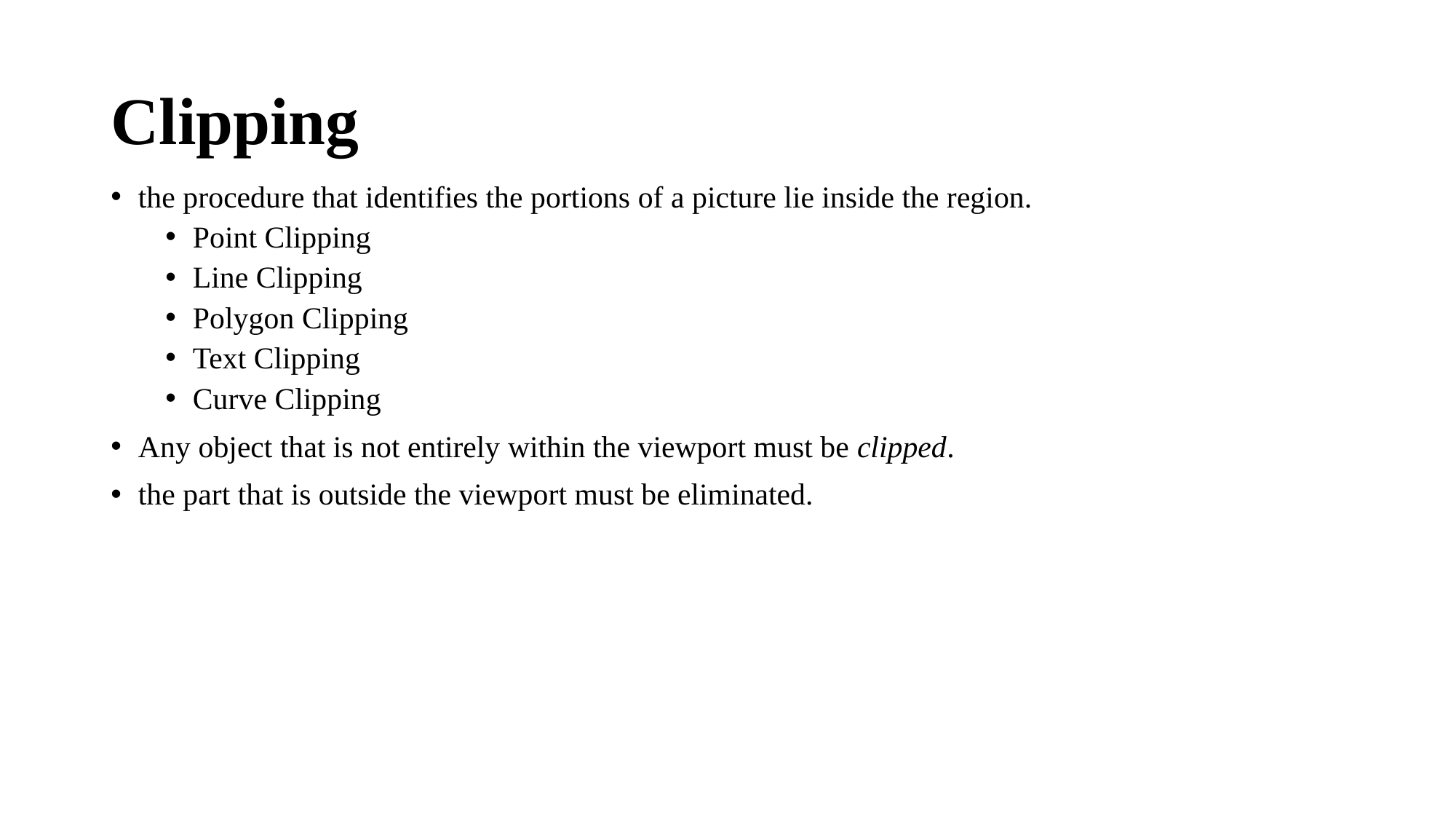

# Clipping
the procedure that identifies the portions of a picture lie inside the region.
Point Clipping
Line Clipping
Polygon Clipping
Text Clipping
Curve Clipping
Any object that is not entirely within the viewport must be clipped.
the part that is outside the viewport must be eliminated.